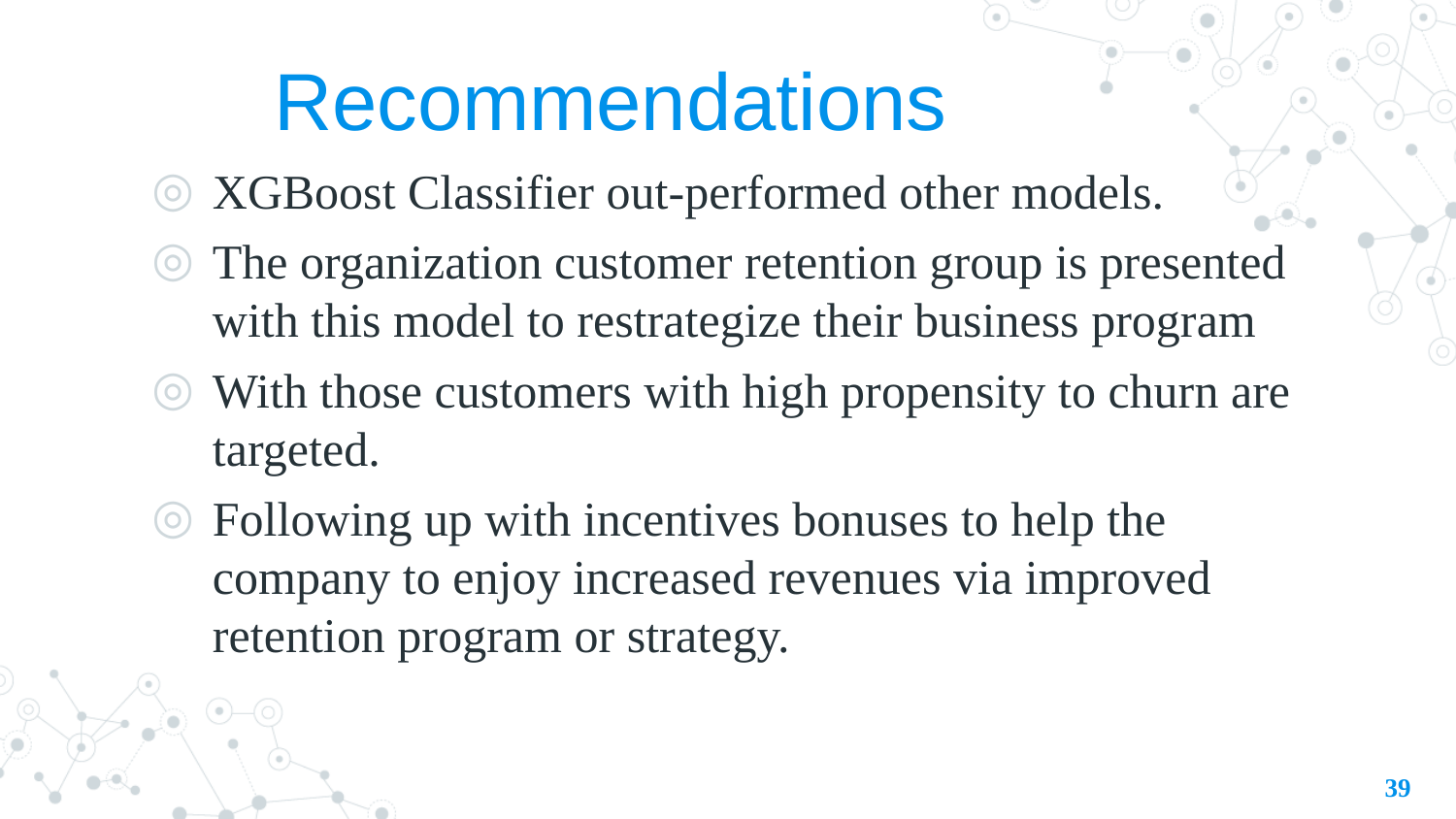

# Recommendations
XGBoost Classifier out-performed other models.
The organization customer retention group is presented with this model to restrategize their business program
With those customers with high propensity to churn are targeted.
Following up with incentives bonuses to help the company to enjoy increased revenues via improved retention program or strategy.
39